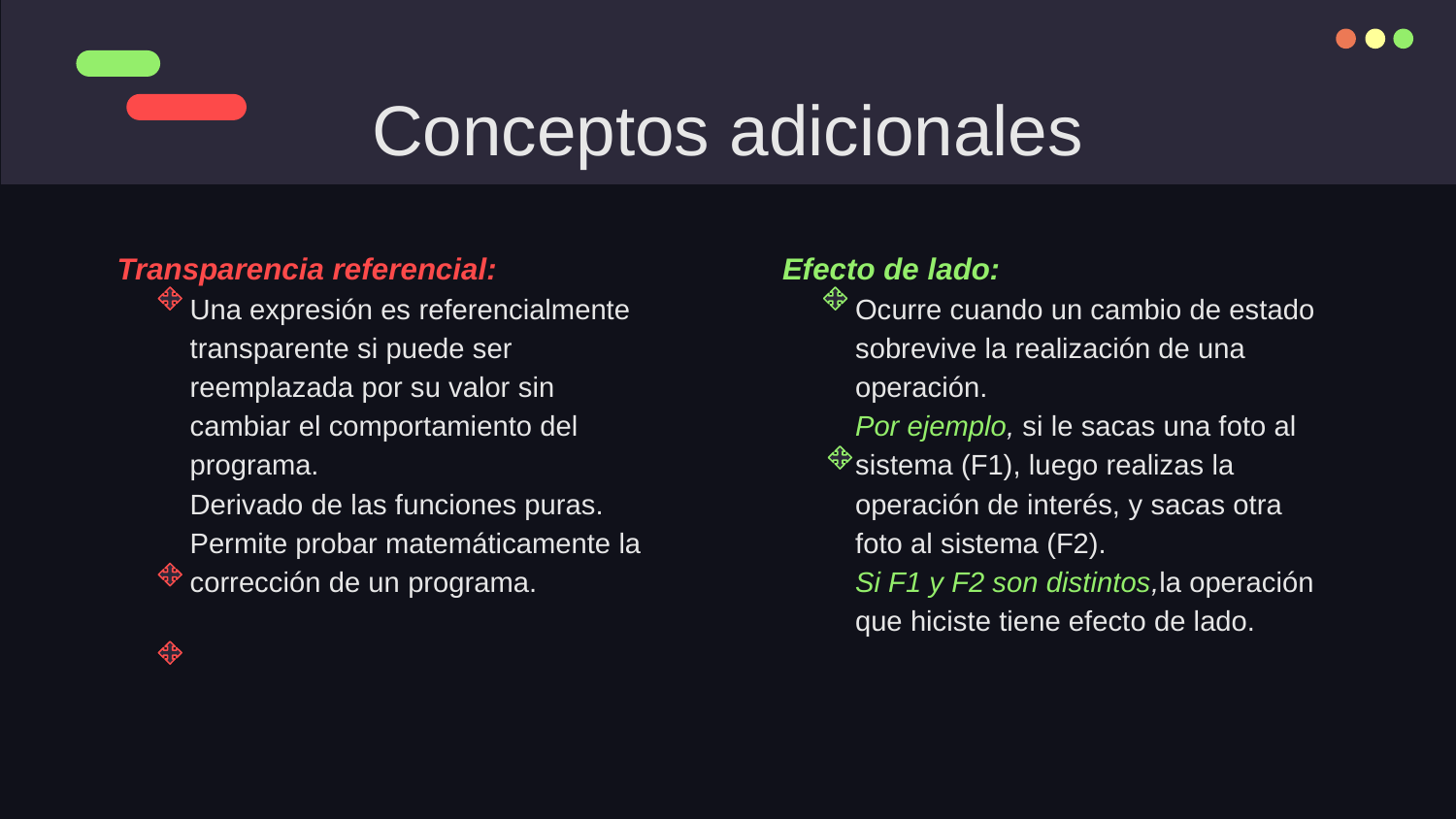

# Conceptos adicionales

Transparencia referencial:
Una expresión es referencialmente transparente si puede ser reemplazada por su valor sin cambiar el comportamiento del programa.
Derivado de las funciones puras.
Permite probar matemáticamente la corrección de un programa.
Efecto de lado:
Ocurre cuando un cambio de estado sobrevive la realización de una operación.
Por ejemplo, si le sacas una foto al sistema (F1), luego realizas la operación de interés, y sacas otra foto al sistema (F2).
Si F1 y F2 son distintos,la operación que hiciste tiene efecto de lado.